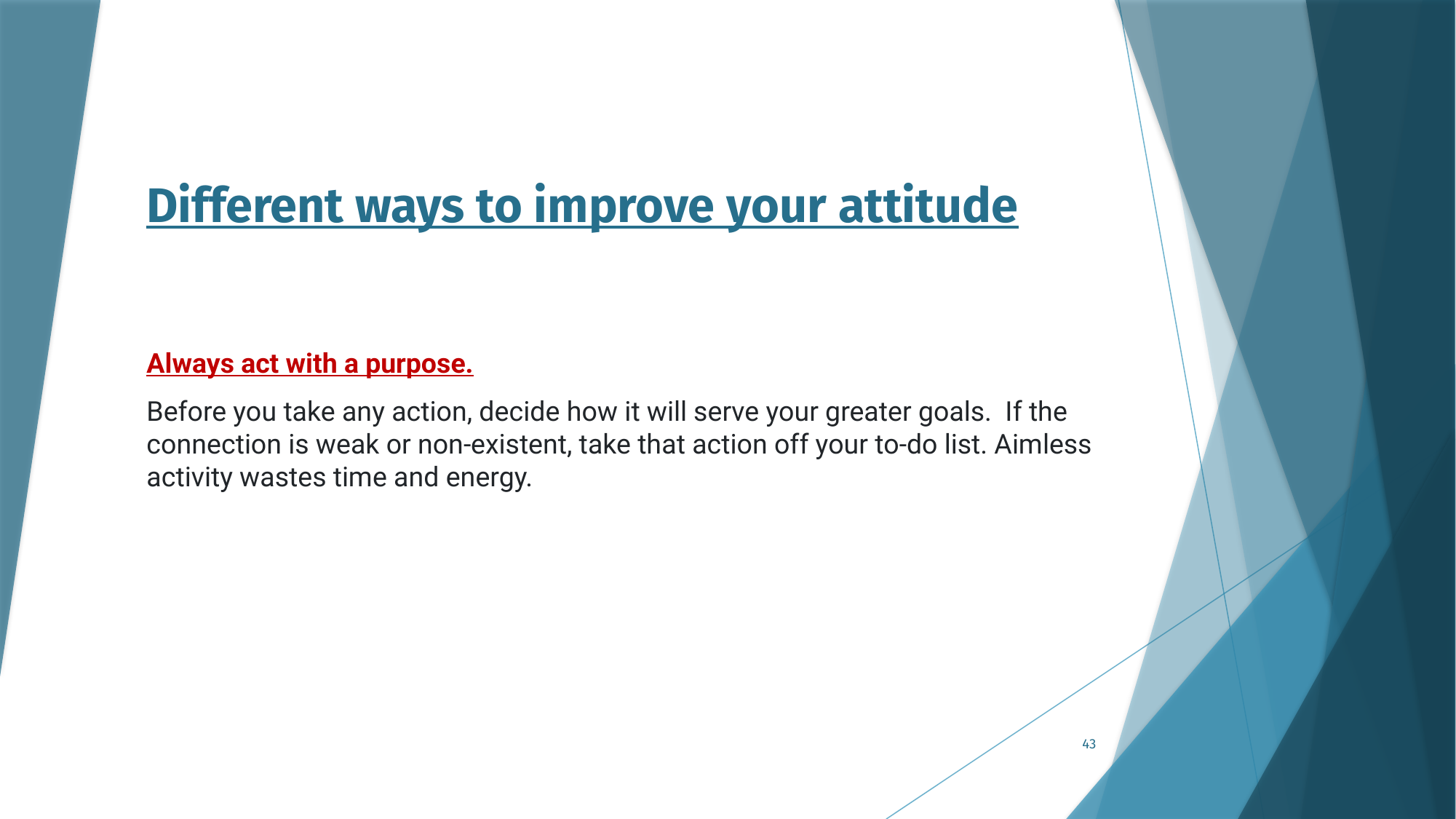

# Different ways to improve your attitude
Always act with a purpose.
Before you take any action, decide how it will serve your greater goals.  If the connection is weak or non-existent, take that action off your to-do list. Aimless activity wastes time and energy.

43